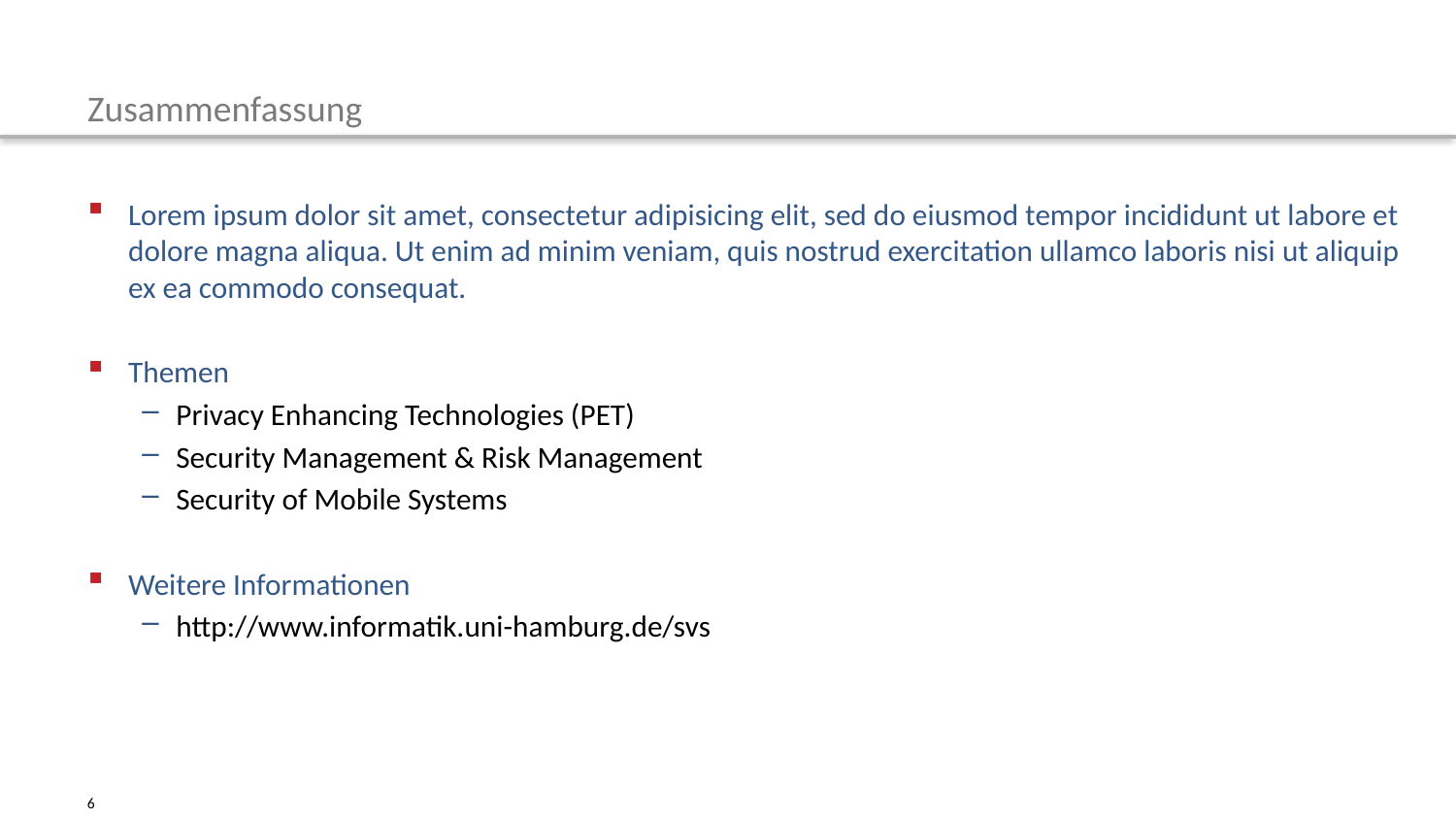

# Zusammenfassung

Lorem ipsum dolor sit amet, consectetur adipisicing elit, sed do eiusmod tempor incididunt ut labore et dolore magna aliqua. Ut enim ad minim veniam, quis nostrud exercitation ullamco laboris nisi ut aliquip ex ea commodo consequat.

Themen
Privacy Enhancing Technologies (PET)
Security Management & Risk Management
Security of Mobile Systems

Weitere Informationen
http://www.informatik.uni-hamburg.de/svs